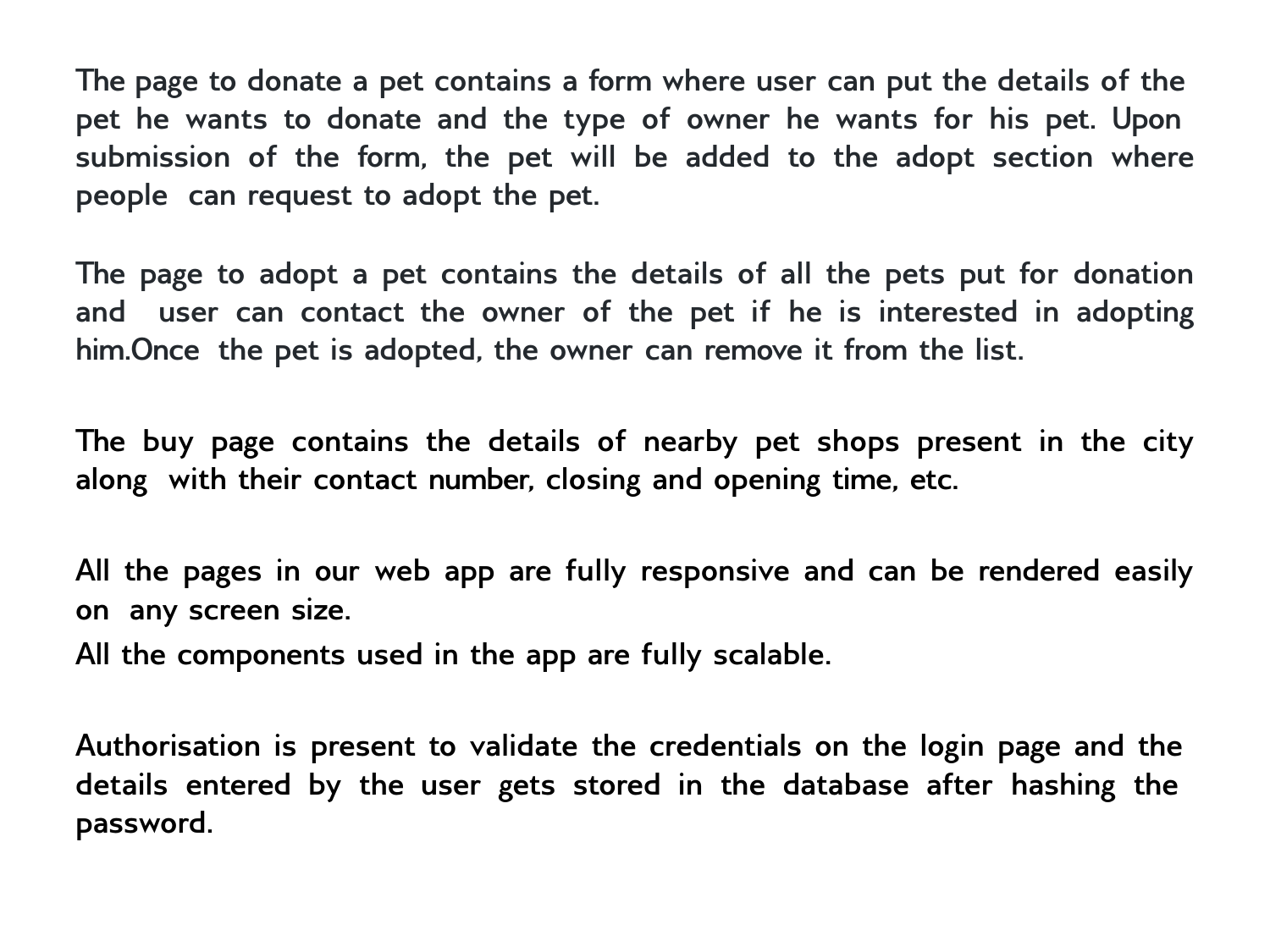

The page to donate a pet contains a form where user can put the details of the  pet he wants to donate and the type of owner he wants for his pet. Upon  submission of the form, the pet will be added to the adopt section where people  can request to adopt the pet.

The page to adopt a pet contains the details of all the pets put for donation and  user can contact the owner of the pet if he is interested in adopting him.Once  the pet is adopted, the owner can remove it from the list.

The buy page contains the details of nearby pet shops present in the city along  with their contact number, closing and opening time, etc.

All the pages in our web app are fully responsive and can be rendered easily on  any screen size.
All the components used in the app are fully scalable.

Authorisation is present to validate the credentials on the login page and the  details entered by the user gets stored in the database after hashing the  password.